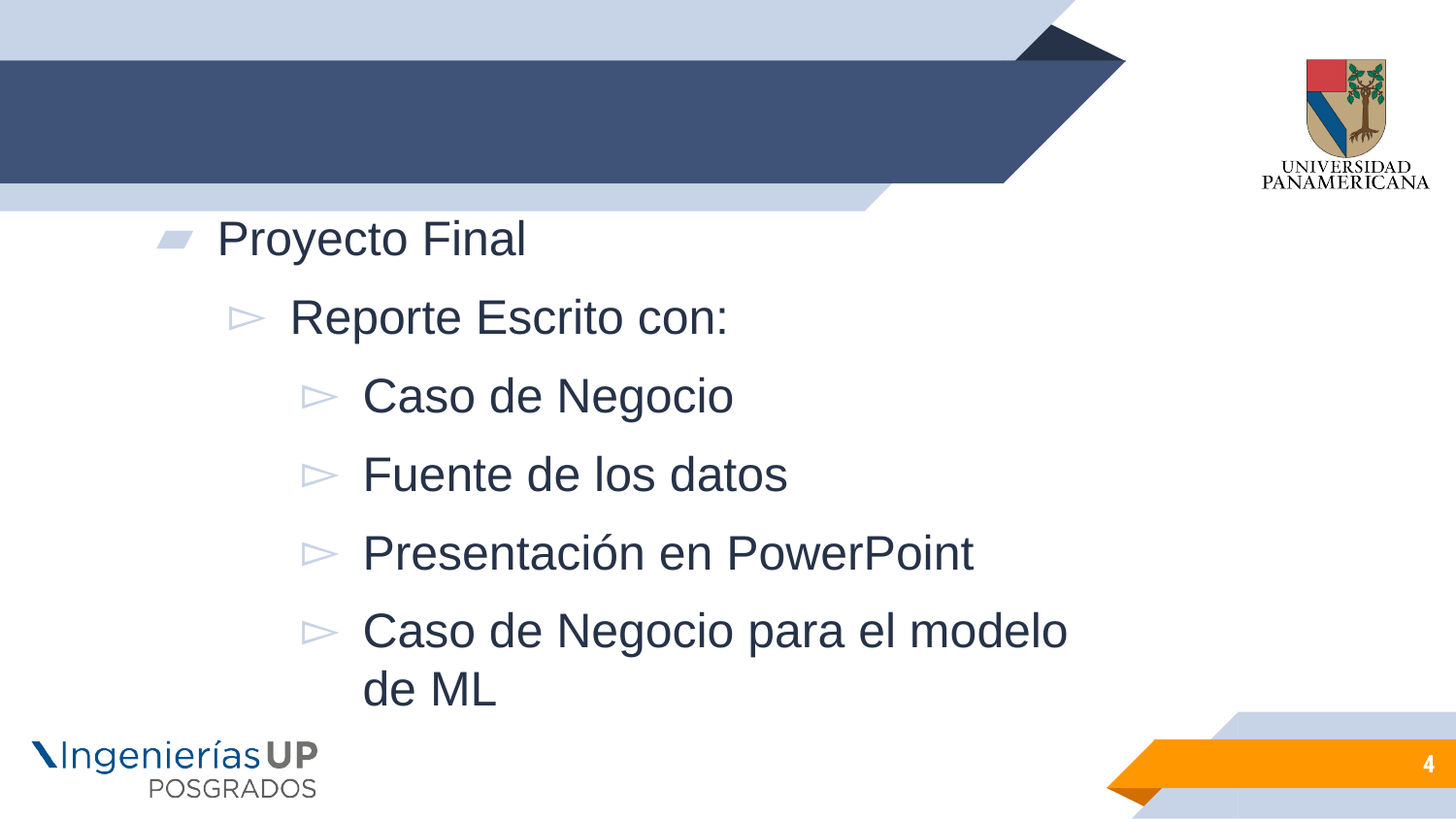

#
Proyecto Final
Reporte Escrito con:
Caso de Negocio
Fuente de los datos
Presentación en PowerPoint
Caso de Negocio para el modelo de ML
4